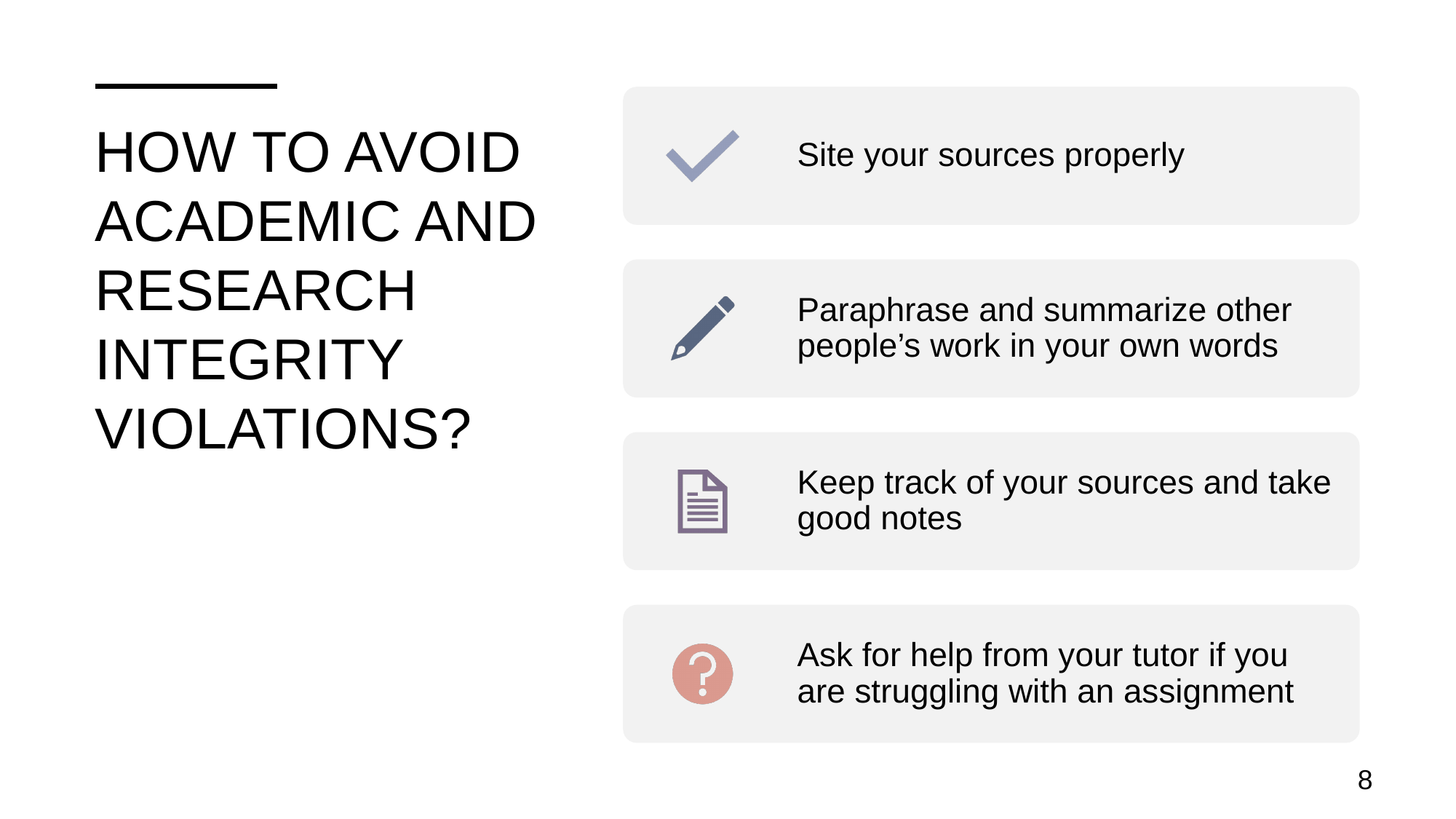

Site your sources properly
Paraphrase and summarize other people’s work in your own words
Keep track of your sources and take good notes
Ask for help from your tutor if you are struggling with an assignment
# HOW TO AVOID ACADEMIC AND RESEARCH INTEGRITY VIOLATIONS?
8